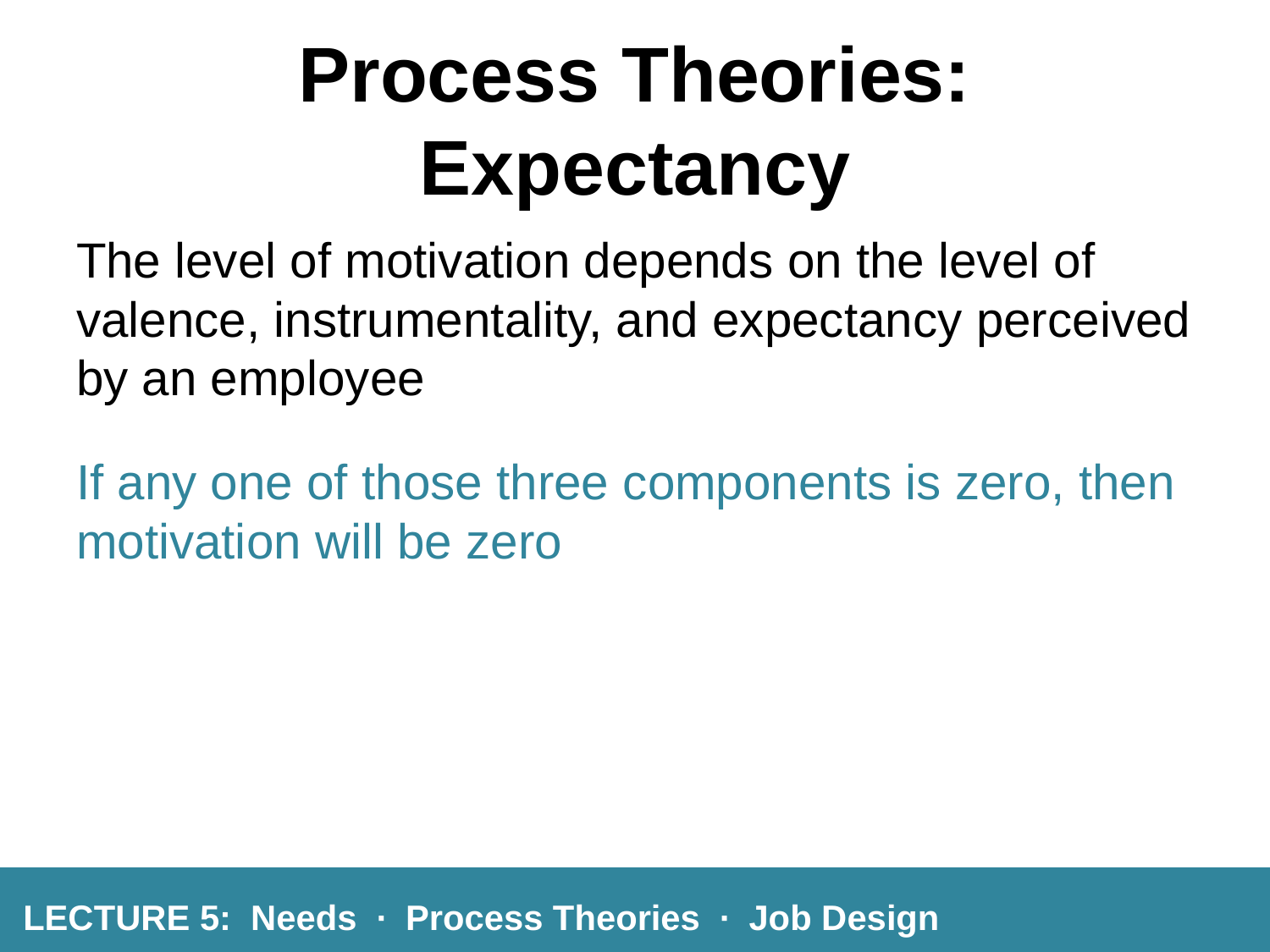

# Process Theories: Expectancy
The level of motivation depends on the level of valence, instrumentality, and expectancy perceived by an employee

If any one of those three components is zero, then motivation will be zero
LECTURE 5:  Needs  ∙  Process Theories  ∙  Job Design